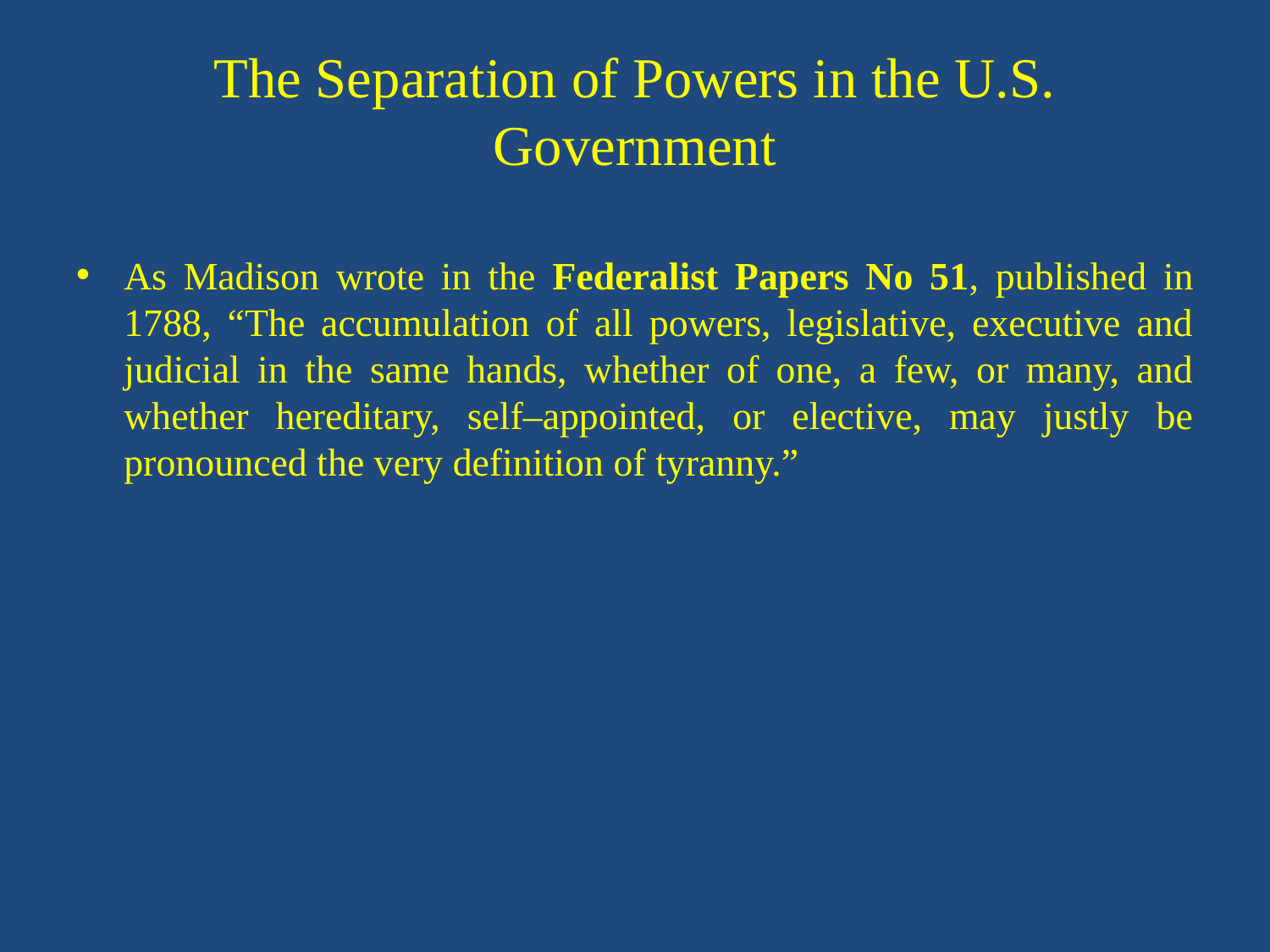

# The Separation of Powers in the U.S. Government

As Madison wrote in the Federalist Papers No 51, published in 1788, “The accumulation of all powers, legislative, executive and judicial in the same hands, whether of one, a few, or many, and whether hereditary, self–appointed, or elective, may justly be pronounced the very definition of tyranny.”